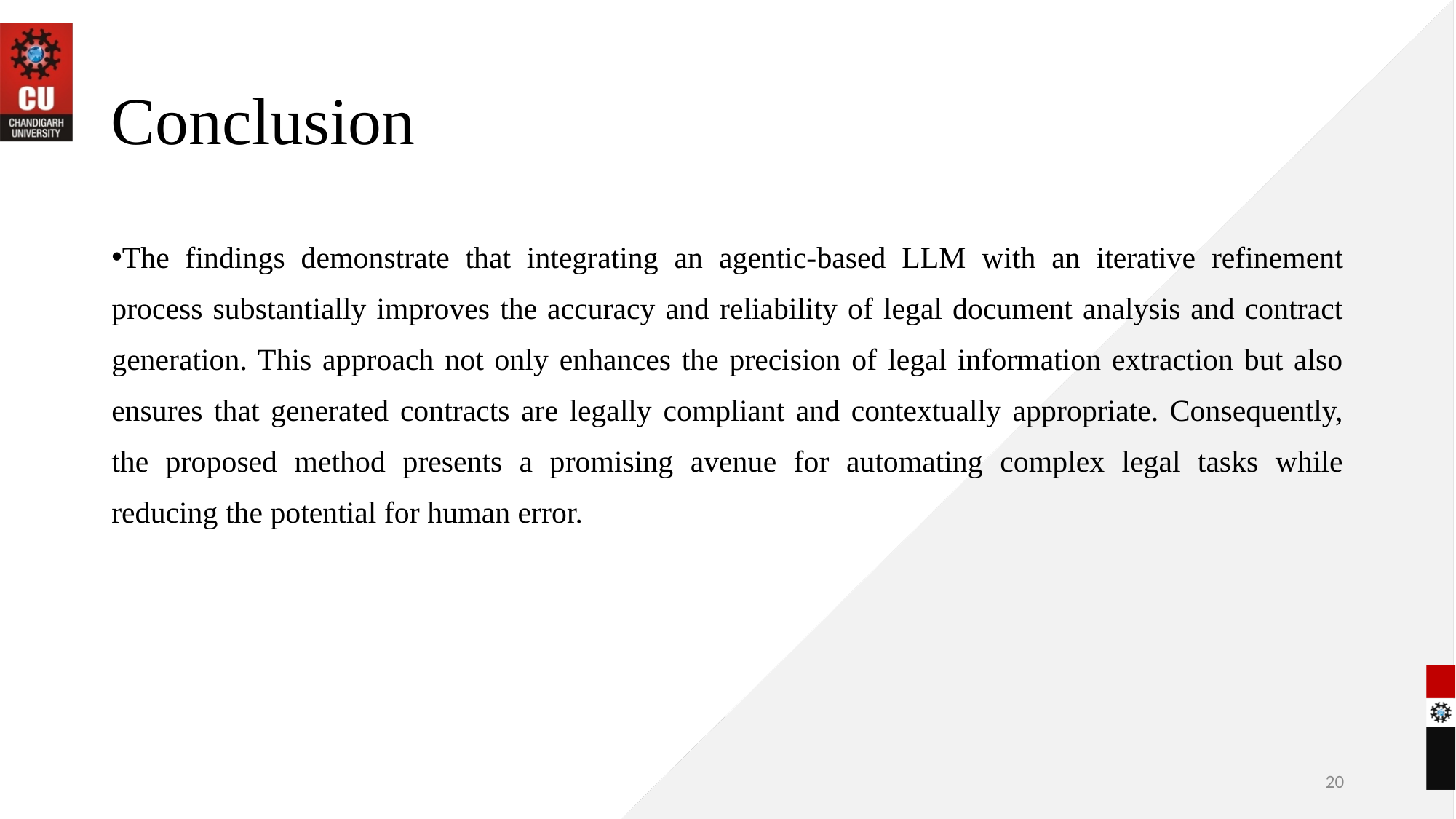

# Conclusion
The findings demonstrate that integrating an agentic-based LLM with an iterative refinement process substantially improves the accuracy and reliability of legal document analysis and contract generation. This approach not only enhances the precision of legal information extraction but also ensures that generated contracts are legally compliant and contextually appropriate. Consequently, the proposed method presents a promising avenue for automating complex legal tasks while reducing the potential for human error.
20